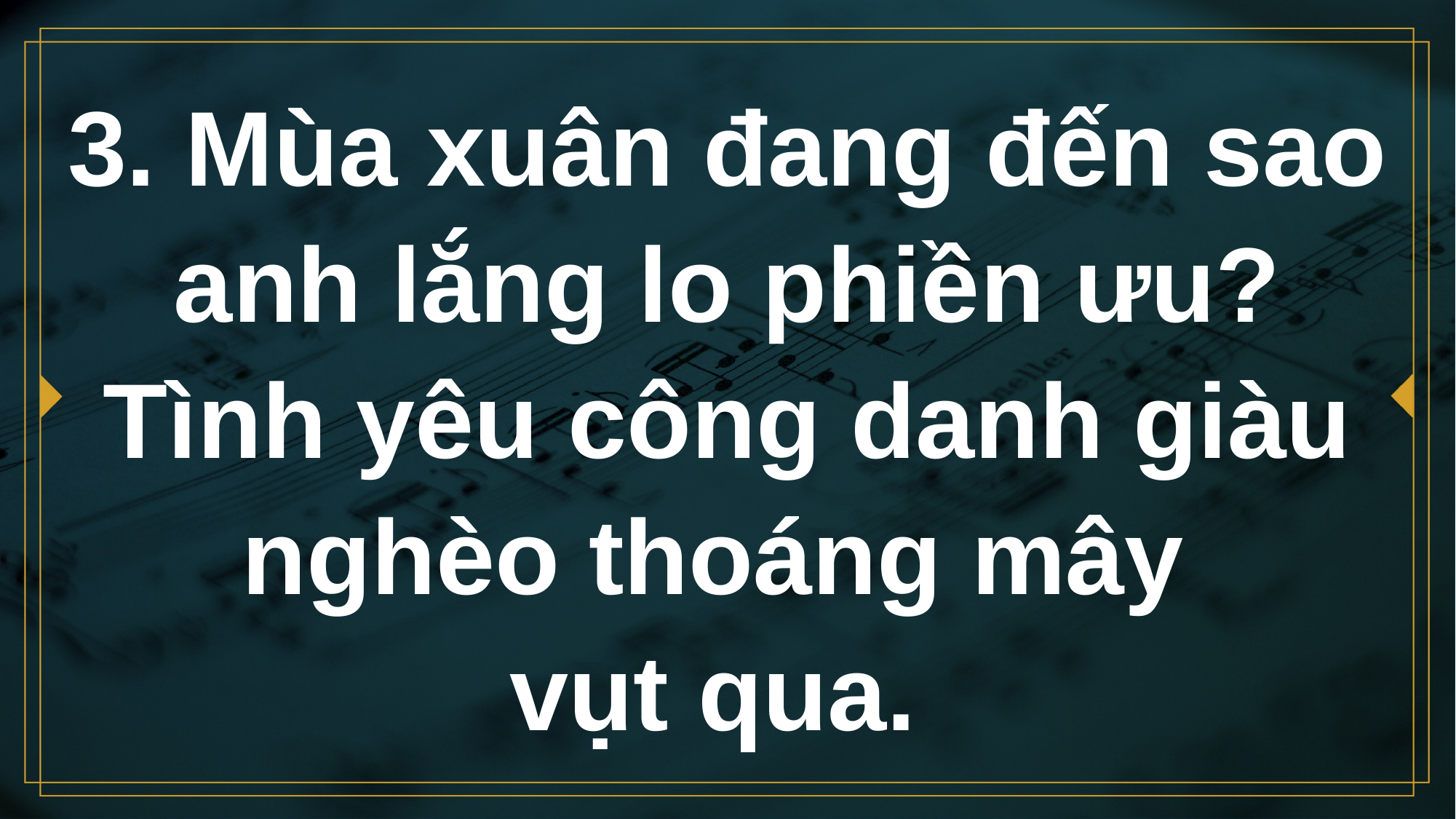

# 3. Mùa xuân đang đến sao anh lắng lo phiền ưu? Tình yêu công danh giàu nghèo thoáng mây vụt qua.